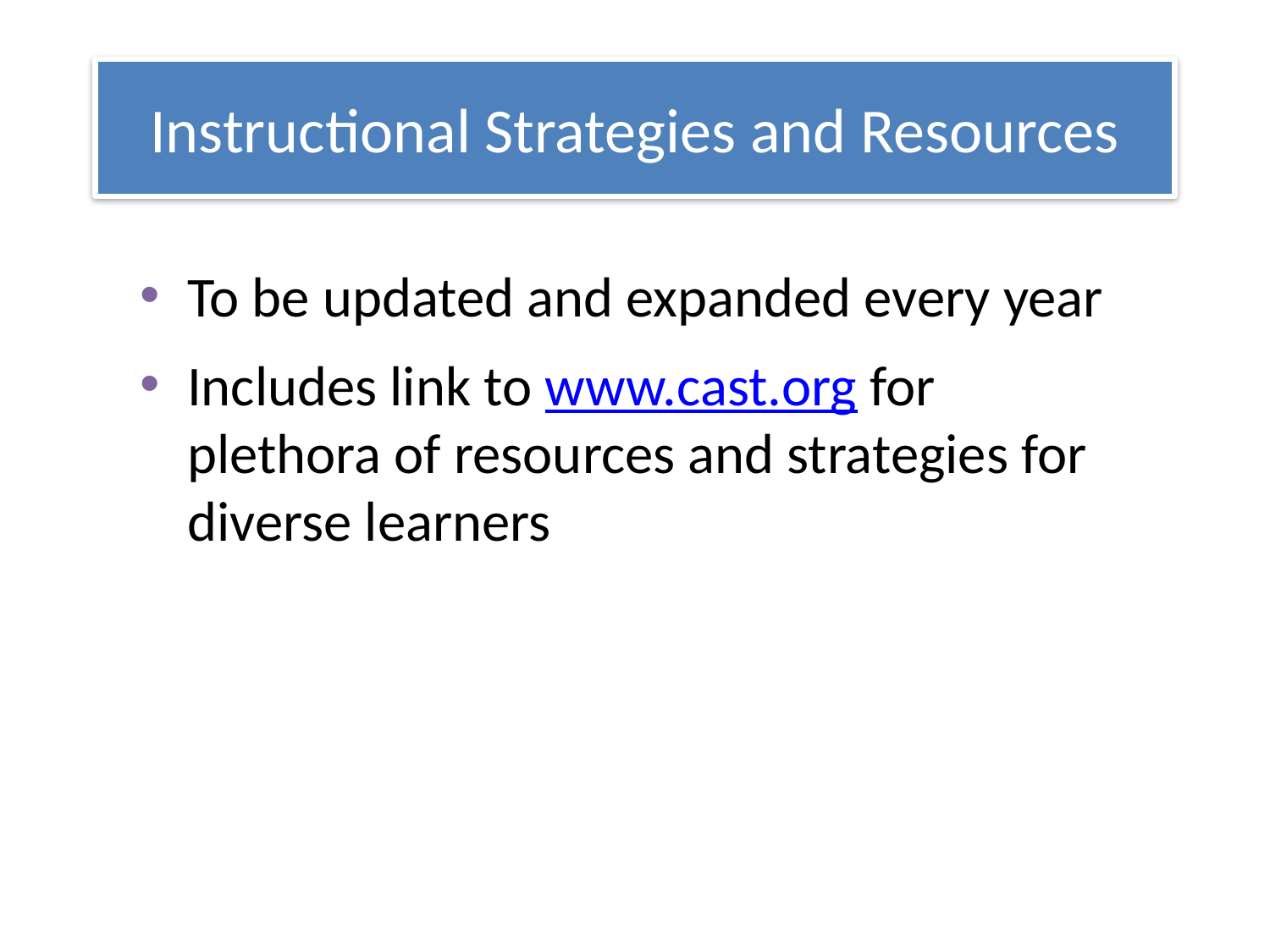

Instructional Strategies and Resources
To be updated and expanded every year
Includes link to www.cast.org for plethora of resources and strategies for diverse learners